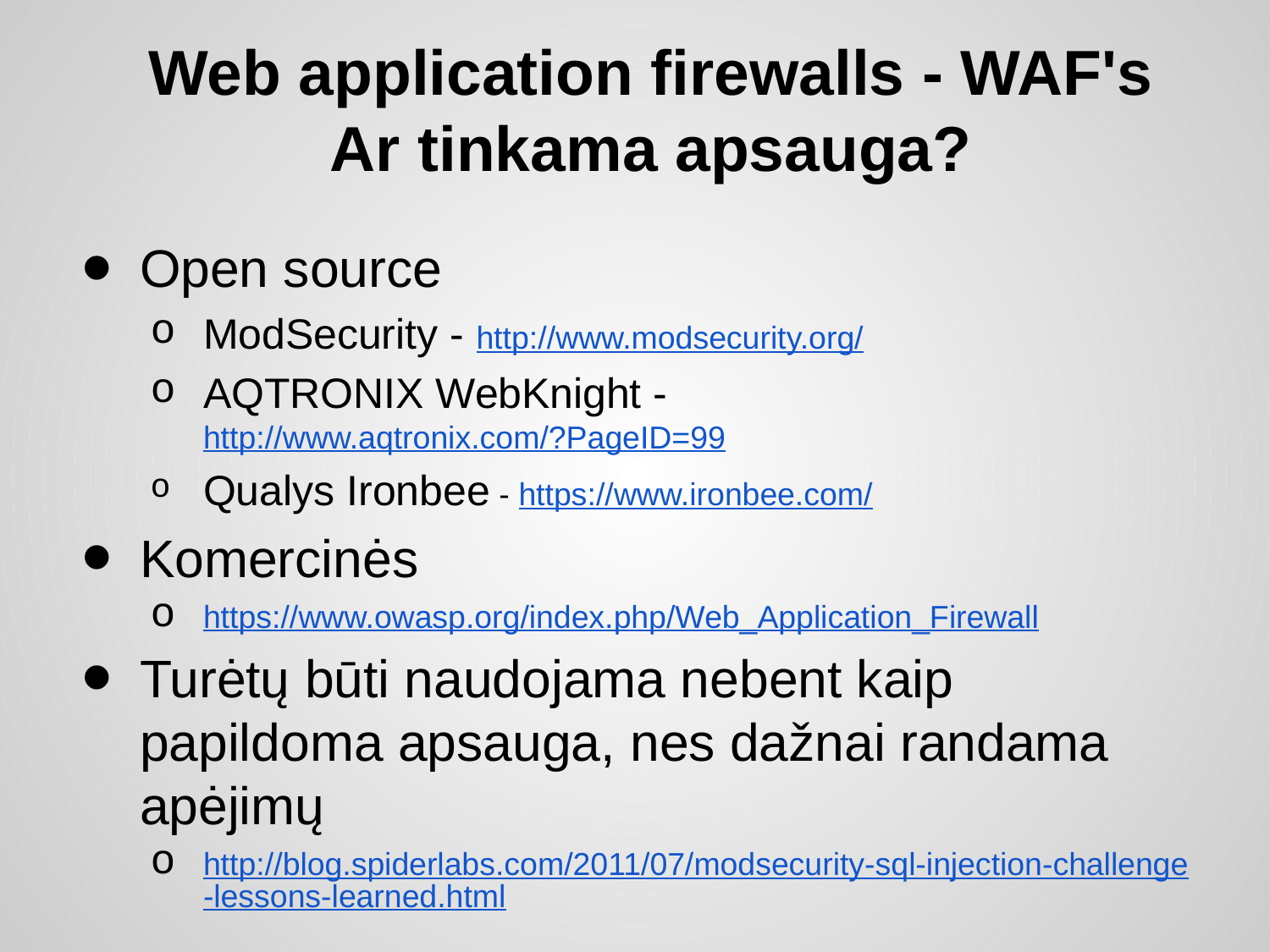

# Web application firewalls - WAF's
Ar tinkama apsauga?
Open source
ModSecurity - http://www.modsecurity.org/
AQTRONIX WebKnight - http://www.aqtronix.com/?PageID=99
Qualys Ironbee - https://www.ironbee.com/
Komercinės
https://www.owasp.org/index.php/Web_Application_Firewall
Turėtų būti naudojama nebent kaip papildoma apsauga, nes dažnai randama apėjimų
http://blog.spiderlabs.com/2011/07/modsecurity-sql-injection-challenge-lessons-learned.html